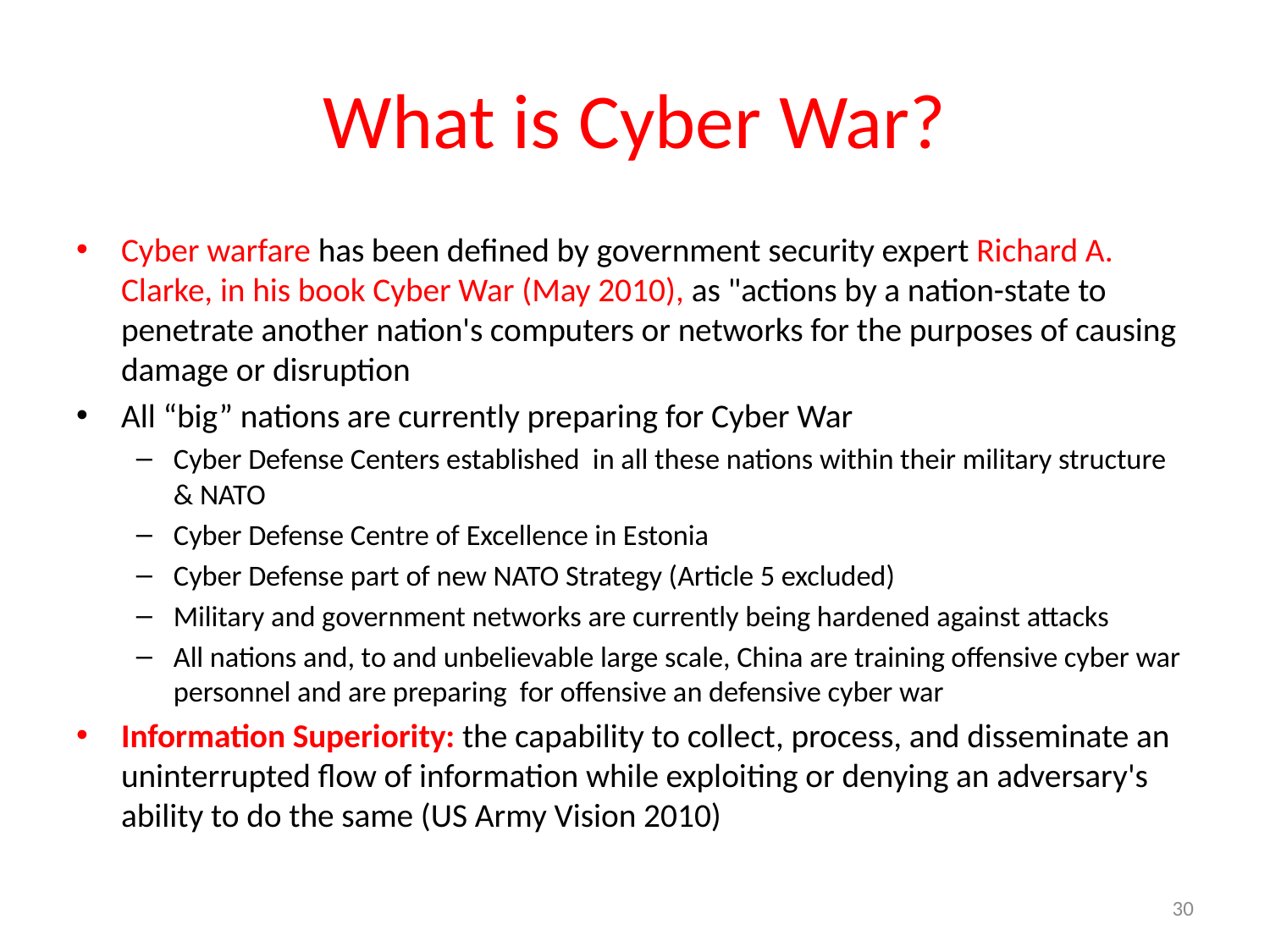

# What is Cyber War?
Cyber warfare has been defined by government security expert Richard A. Clarke, in his book Cyber War (May 2010), as "actions by a nation-state to penetrate another nation's computers or networks for the purposes of causing damage or disruption
All “big” nations are currently preparing for Cyber War
Cyber Defense Centers established  in all these nations within their military structure  & NATO
Cyber Defense Centre of Excellence in Estonia
Cyber Defense part of new NATO Strategy (Article 5 excluded)
Military and government networks are currently being hardened against attacks
All nations and, to and unbelievable large scale, China are training offensive cyber war personnel and are preparing  for offensive an defensive cyber war
Information Superiority: the capability to collect, process, and disseminate an uninterrupted flow of information while exploiting or denying an adversary's ability to do the same (US Army Vision 2010)

30